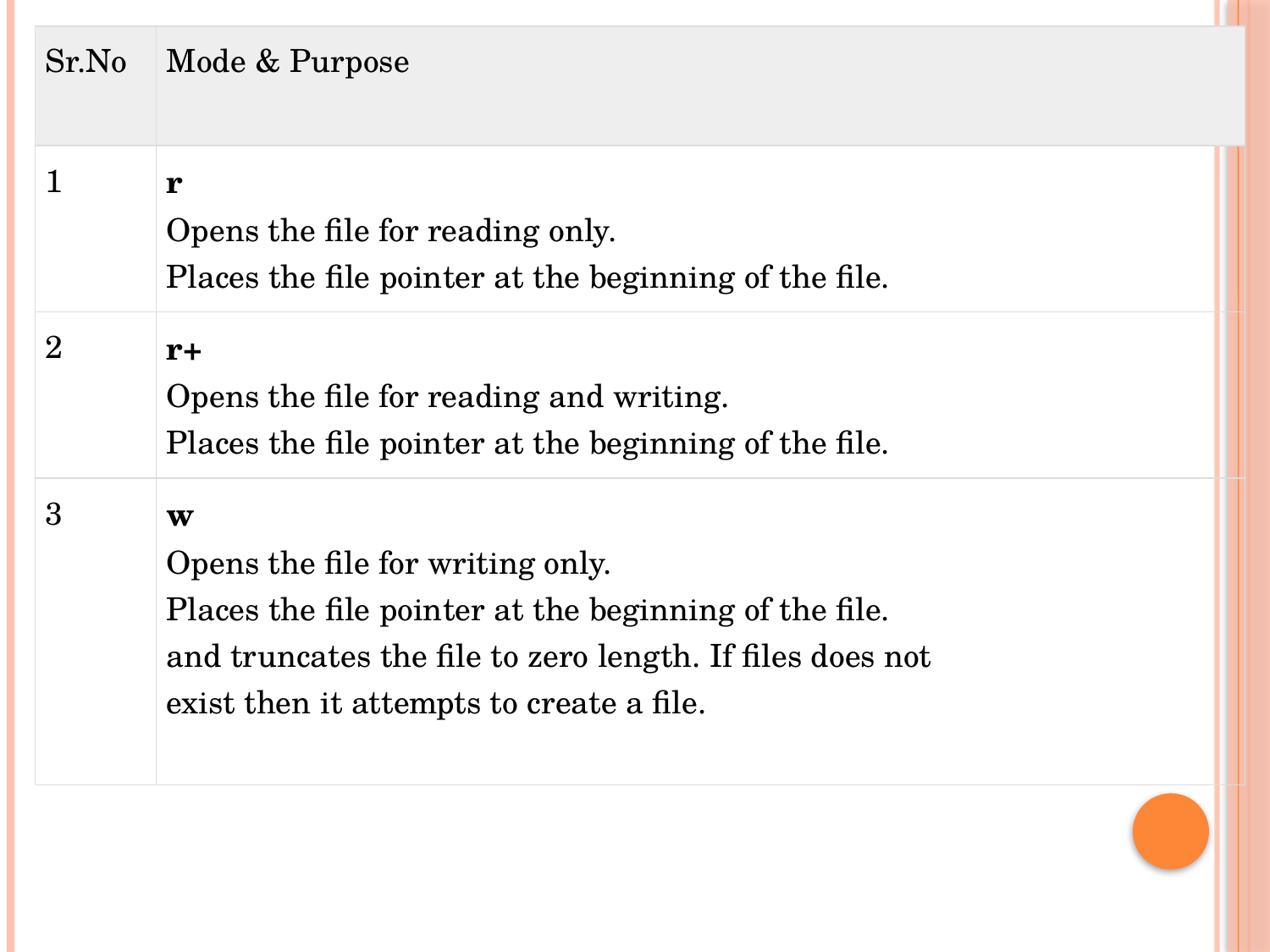

| Sr.No | Mode & Purpose |
| --- | --- |
| 1 | r Opens the file for reading only. Places the file pointer at the beginning of the file. |
| 2 | r+ Opens the file for reading and writing. Places the file pointer at the beginning of the file. |
| 3 | w Opens the file for writing only. Places the file pointer at the beginning of the file. and truncates the file to zero length. If files does not exist then it attempts to create a file. |